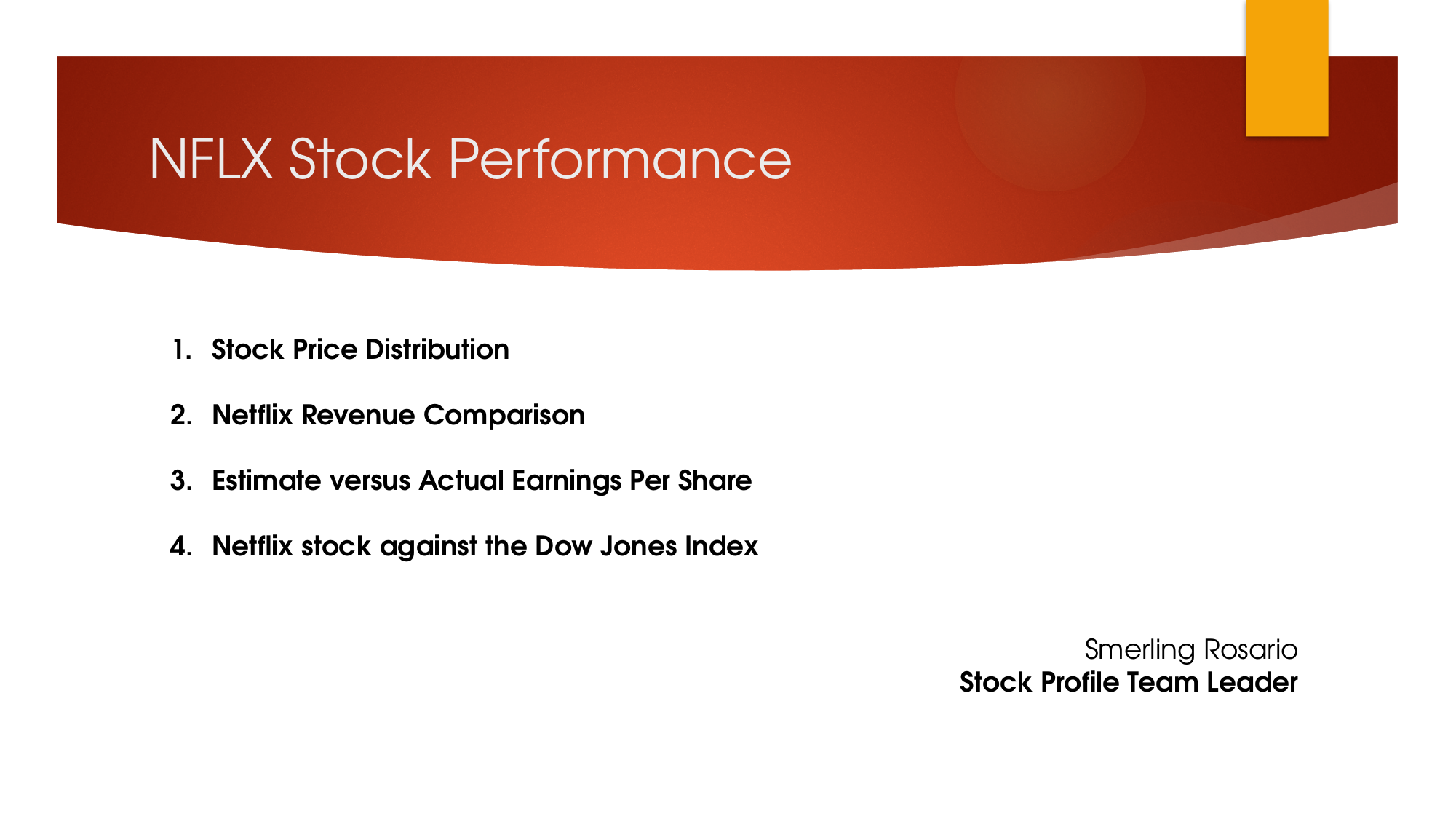

# NFLX Stock Performance
Stock Price Distribution
Netflix Revenue Comparison
Estimate versus Actual Earnings Per Share
Netflix stock against the Dow Jones Index

Smerling Rosario
Stock Profile Team Leader